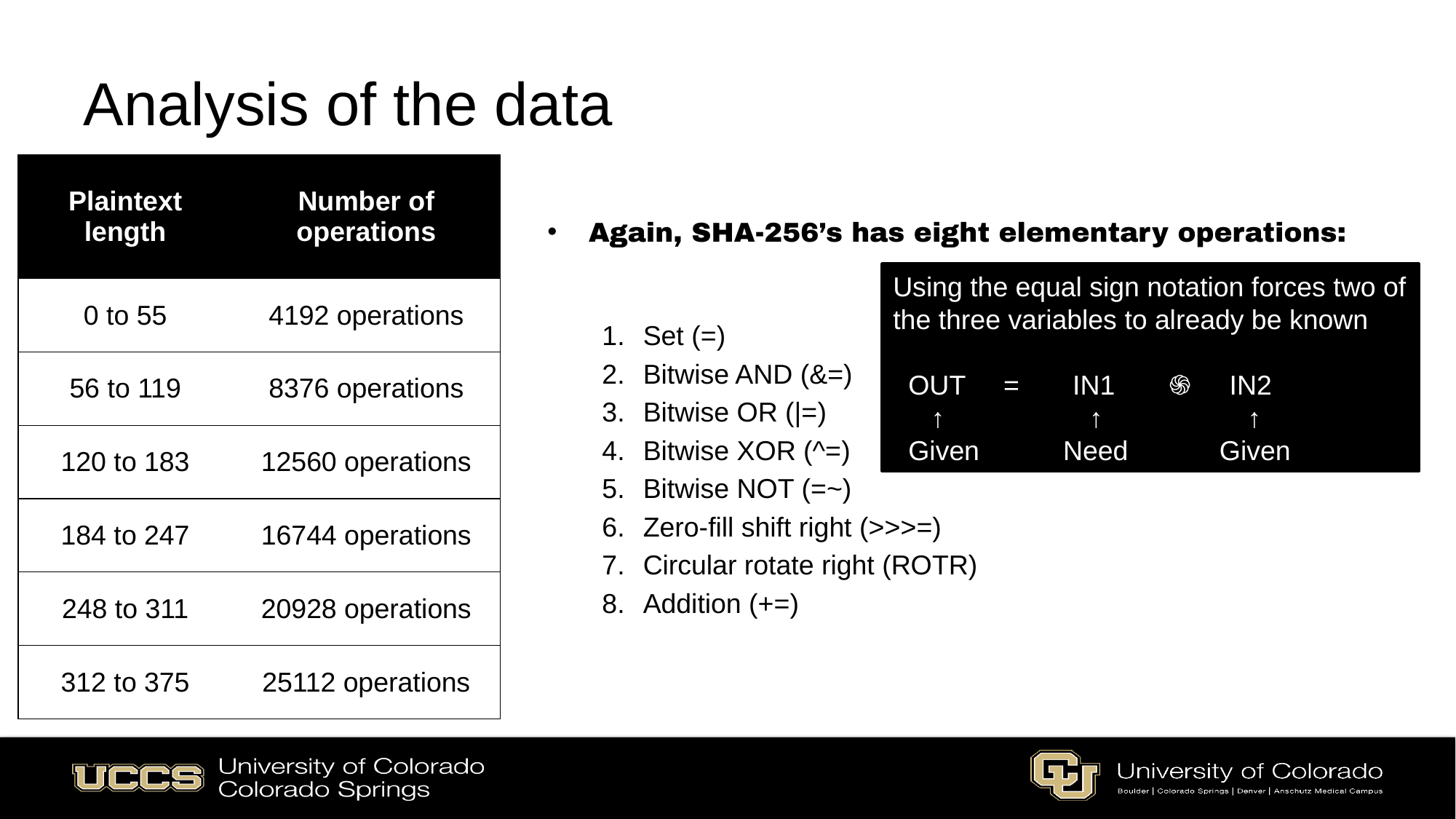

# Analysis of the data
| Plaintext length | Number of operations |
| --- | --- |
| 0 to 55 | 4192 operations |
| 56 to 119 | 8376 operations |
| 120 to 183 | 12560 operations |
| 184 to 247 | 16744 operations |
| 248 to 311 | 20928 operations |
| 312 to 375 | 25112 operations |
Again, SHA-256’s has eight elementary operations:
Set (=)
Bitwise AND (&=)
Bitwise OR (|=)
Bitwise XOR (^=)
Bitwise NOT (=~)
Zero-fill shift right (>>>=)
Circular rotate right (ROTR)
Addition (+=)

Using the equal sign notation forces two of the three variables to already be known

  OUT     =       IN1       ֍     IN2
     ↑                   ↑                   ↑
  Given           Need            Given